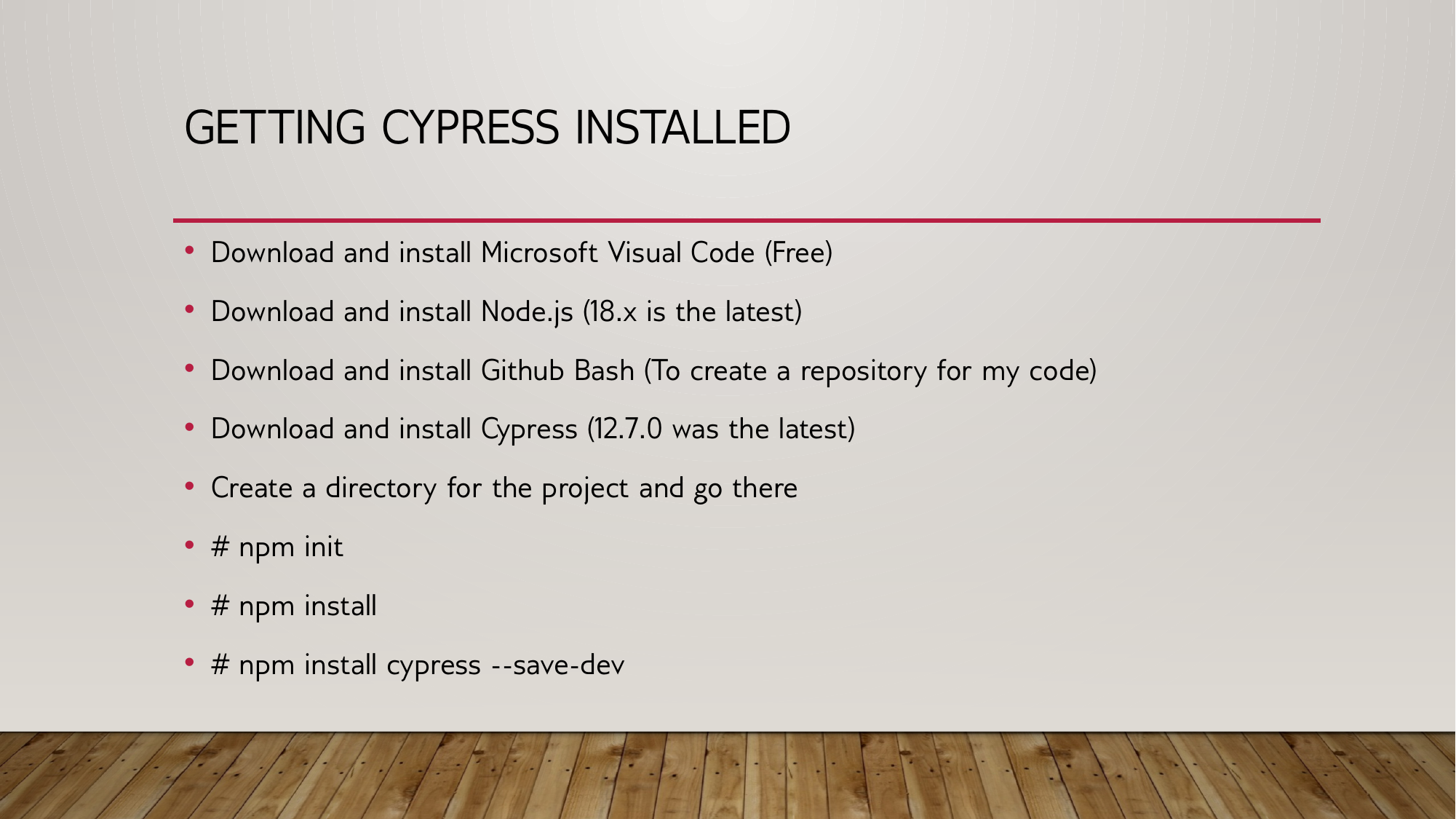

# Getting Cypress Installed
Download and install Microsoft Visual Code (Free)
Download and install Node.js (18.x is the latest)
Download and install Github Bash (To create a repository for my code)
Download and install Cypress (12.7.0 was the latest)
Create a directory for the project and go there
# npm init
# npm install
# npm install cypress --save-dev